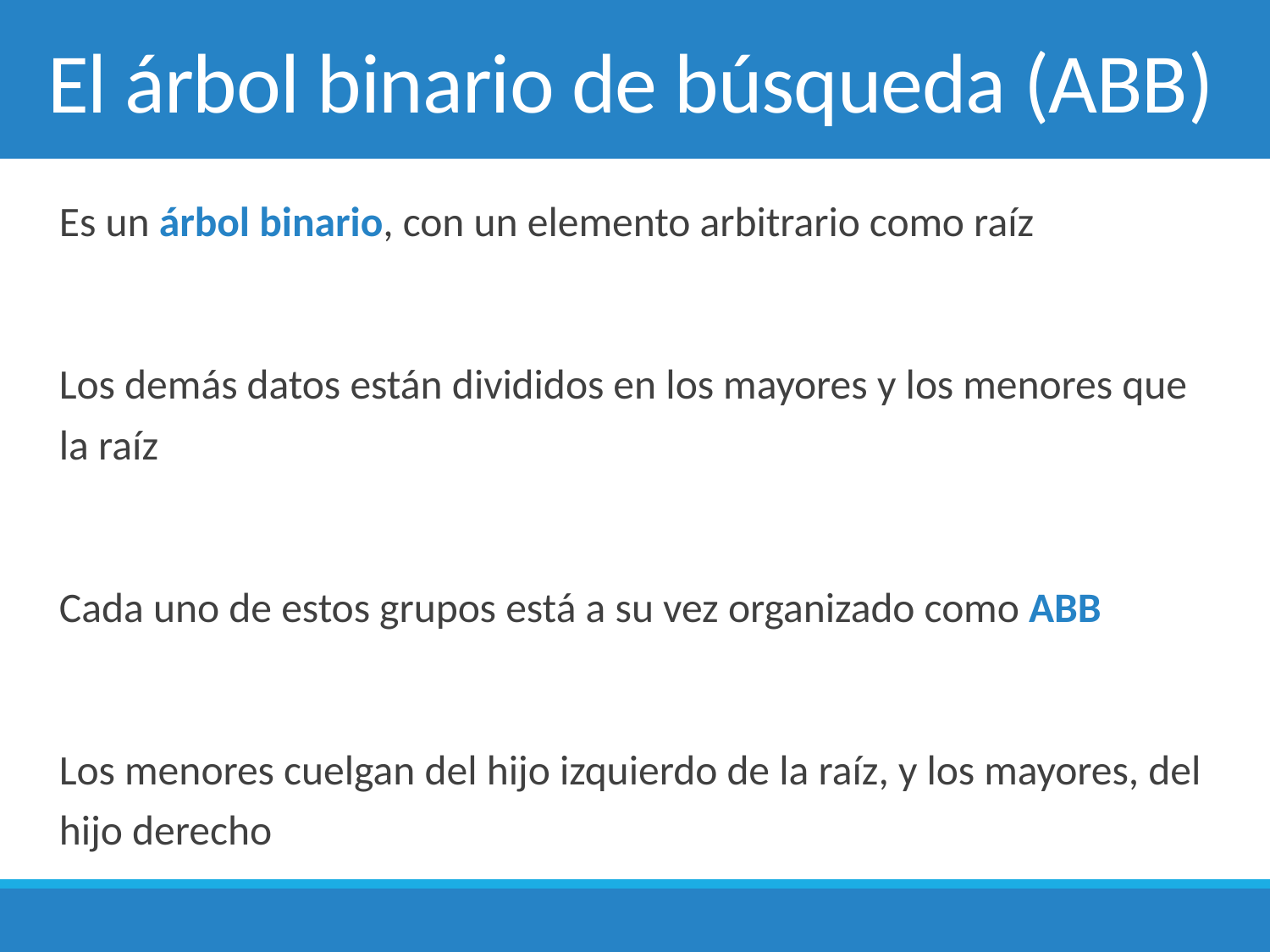

# El árbol binario de búsqueda (abb)
Es un árbol binario, con un elemento arbitrario como raíz

Los demás datos están divididos en los mayores y los menores que la raíz

Cada uno de estos grupos está a su vez organizado como ABB

Los menores cuelgan del hijo izquierdo de la raíz, y los mayores, del hijo derecho